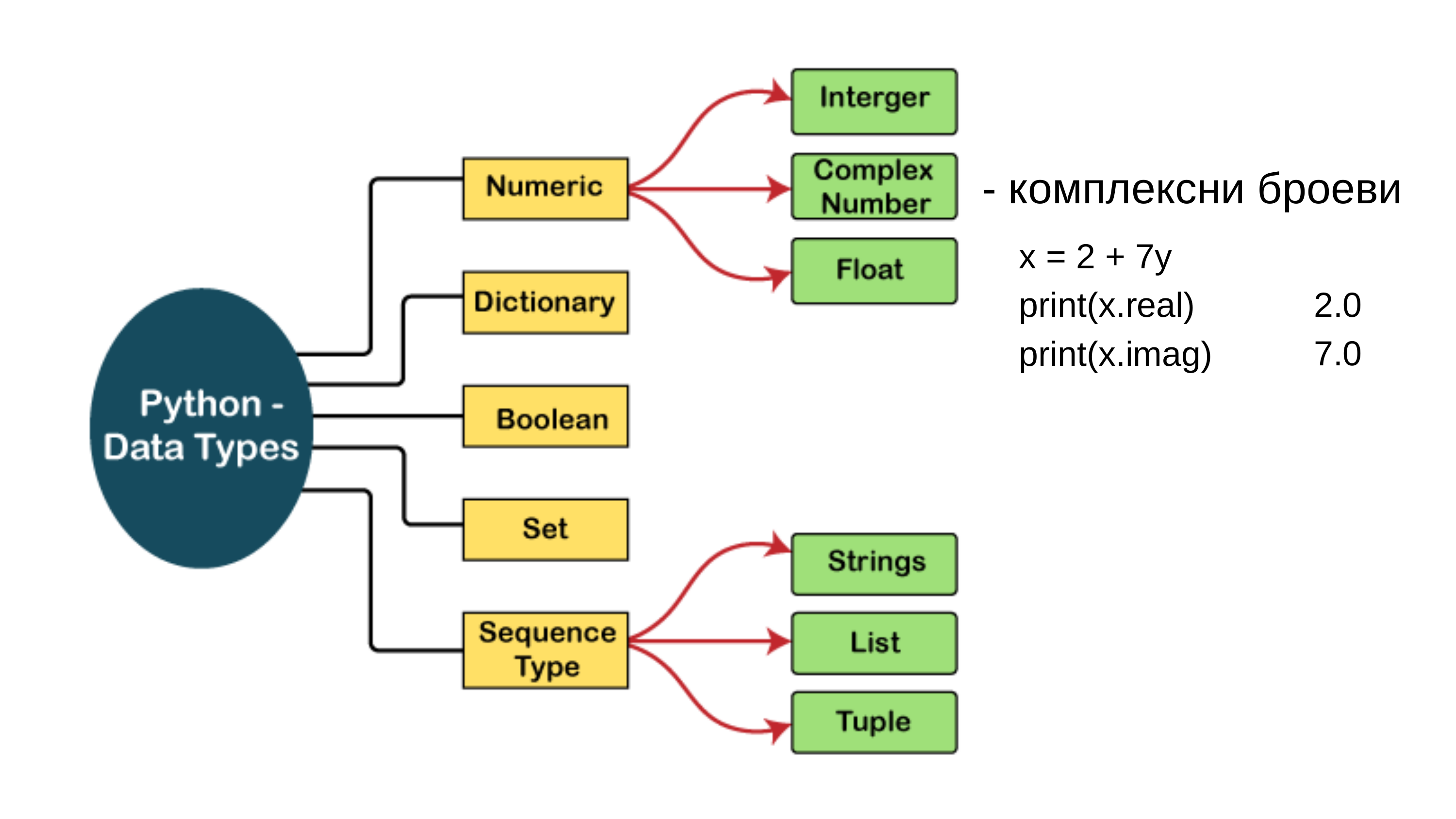

- комплексни броеви
х = 2 + 7y
print(x.real)
print(x.imag)
2.0
7.0